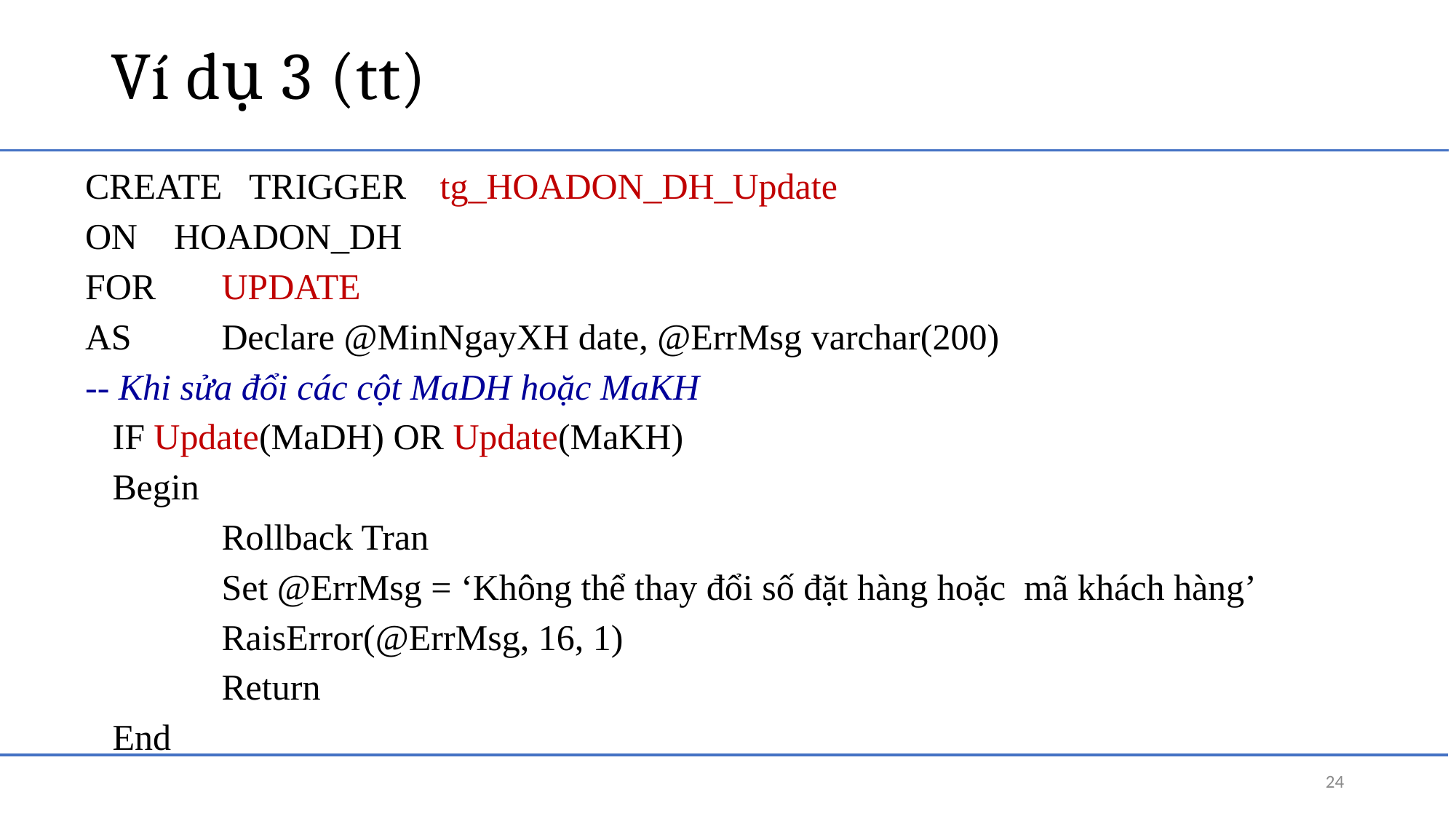

# Ví dụ 3 (tt)
CREATE   TRIGGER 	tg_HOADON_DH_Update
ON    HOADON_DH
FOR	UPDATE
AS 	Declare @MinNgayXH date, @ErrMsg varchar(200)
-- Khi sửa đổi các cột MaDH hoặc MaKH
	IF Update(MaDH) OR Update(MaKH)
	Begin
		Rollback Tran
		Set @ErrMsg = ‘Không thể thay đổi số đặt hàng hoặc  mã khách hàng’
		RaisError(@ErrMsg, 16, 1)
		Return
	End
24